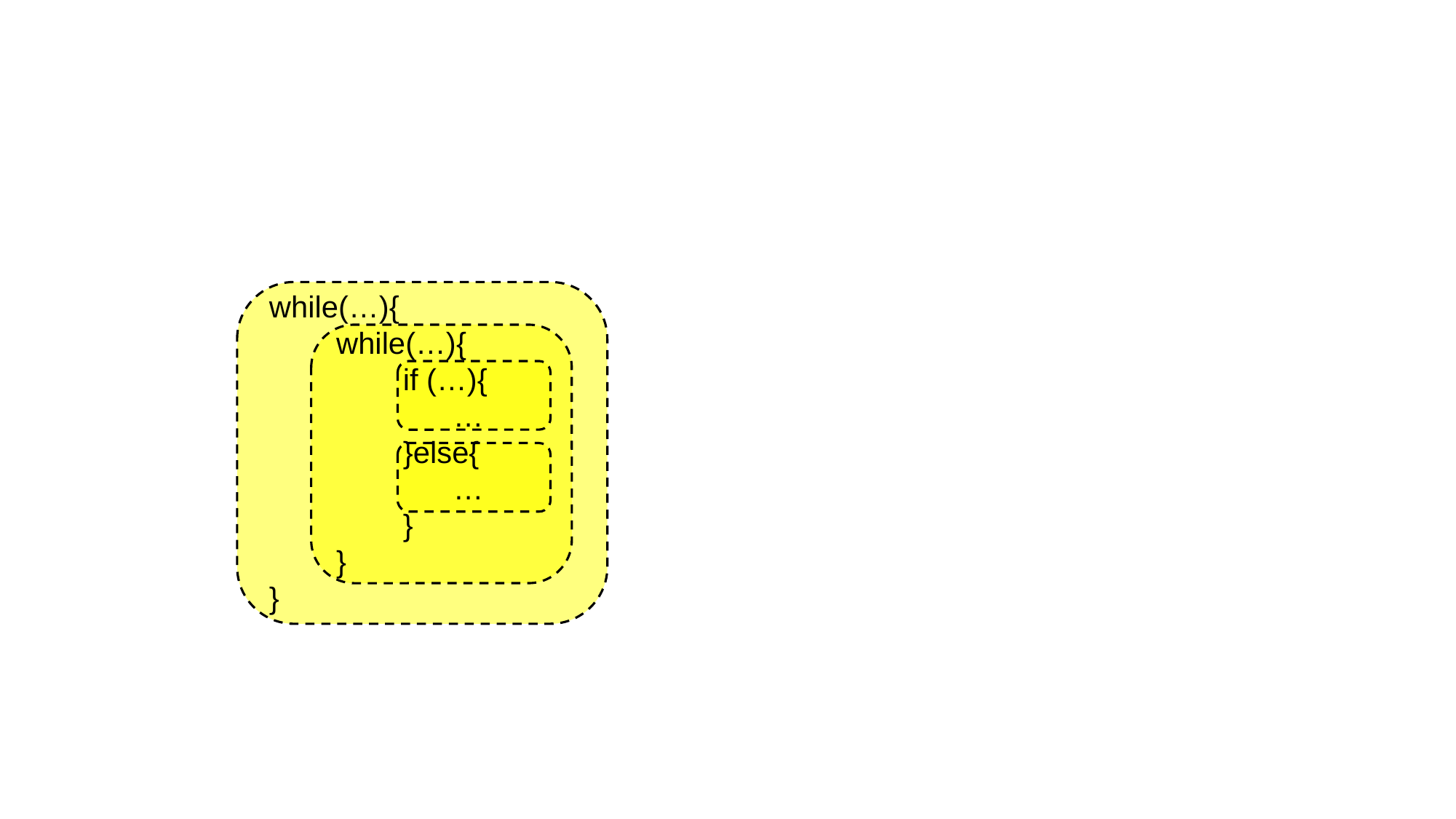

#

while(…){
        while(…){
                if (…){
                      …
                }else{
                      …
                }
        }
}